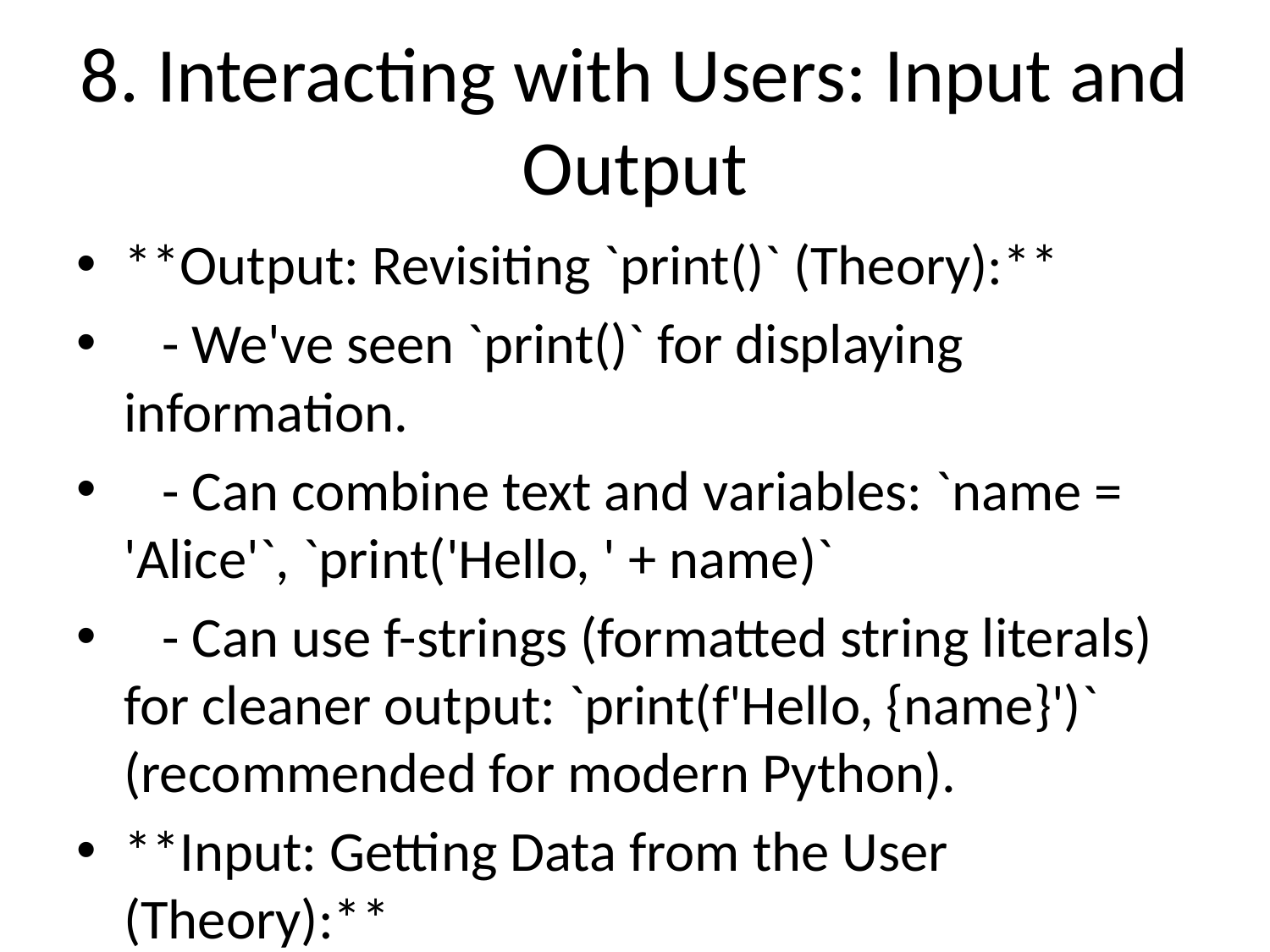

# 8. Interacting with Users: Input and Output
**Output: Revisiting `print()` (Theory):**
   - We've seen `print()` for displaying information.
   - Can combine text and variables: `name = 'Alice'`, `print('Hello, ' + name)`
   - Can use f-strings (formatted string literals) for cleaner output: `print(f'Hello, {name}')` (recommended for modern Python).
**Input: Getting Data from the User (Theory):**
   - The `input()` function allows your program to receive data from the user via the keyboard.
   - Syntax: `variable = input('Prompt message: ')`
   - **Important Note:** `input()` always reads data as a **string**.
**Real-life Analogy:**
   - `print()` is like your program talking to you.
   - `input()` is like your program asking you a question and waiting for your answer.
**Textbook Example:**
   `user_name = input('What is your name? ')`
   `print(f'Nice to meet you, {user_name}!')`
   `age_str = input('How old are you? ')`
   `age_int = int(age_str)`  # Convert string to integer for calculations
   `print(f'In 5 years, you will be {age_int + 5} years old.')`
**Story Problem:**
   - Create a simple program that asks the user for two numbers, adds them, and prints the result. Remember to convert the input to numbers!